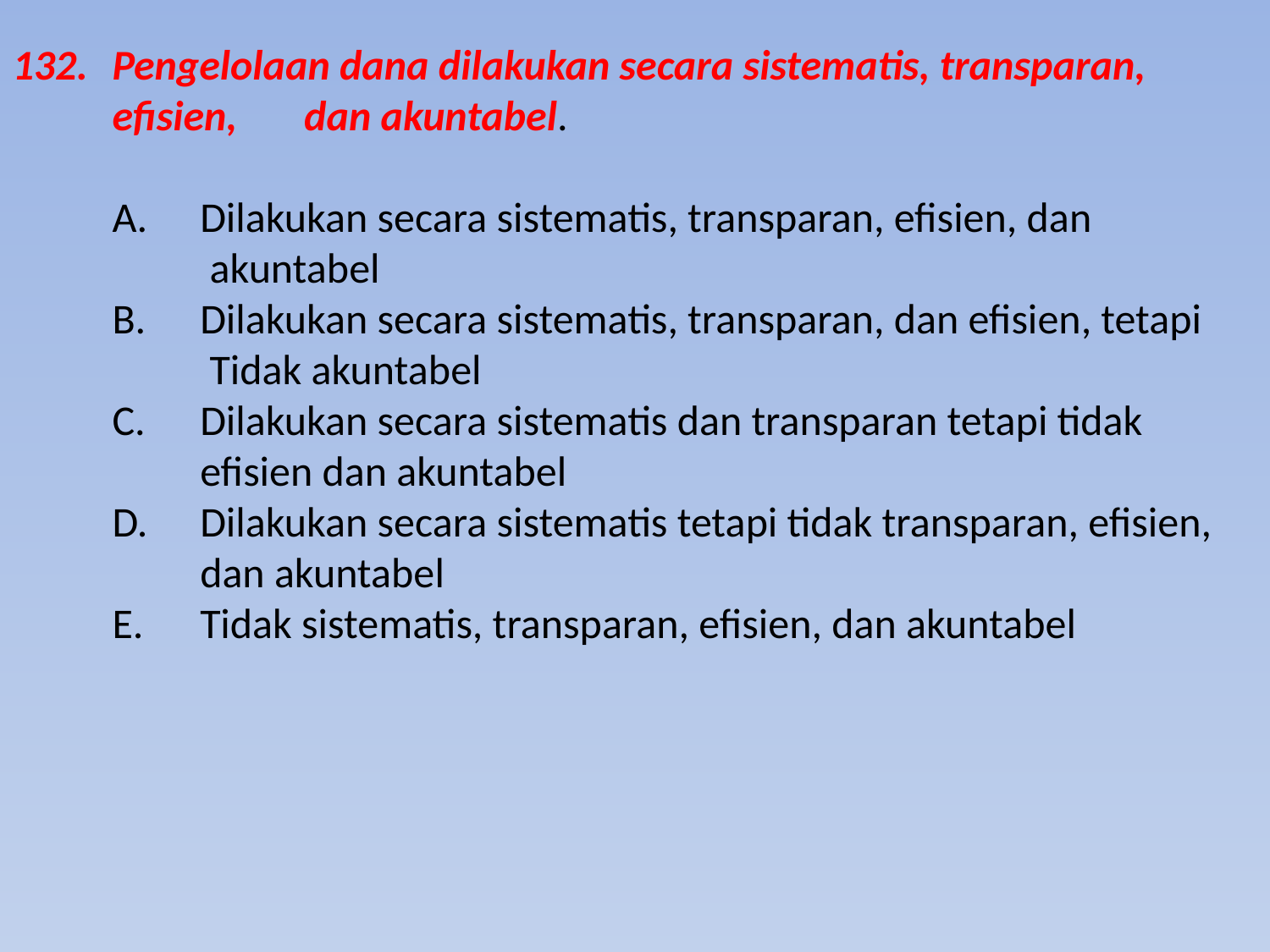

132.	Pengelolaan dana dilakukan secara sistematis, transparan,         efisien,       dan akuntabel.

A. 	Dilakukan secara sistematis, transparan, efisien, dan
    	 akuntabel
B. 	Dilakukan secara sistematis, transparan, dan efisien, tetapi
   	 Tidak akuntabel
C. 	Dilakukan secara sistematis dan transparan tetapi tidak efisien dan akuntabel
D. 	Dilakukan secara sistematis tetapi tidak transparan, efisien,
    	dan akuntabel
E. 	Tidak sistematis, transparan, efisien, dan akuntabel